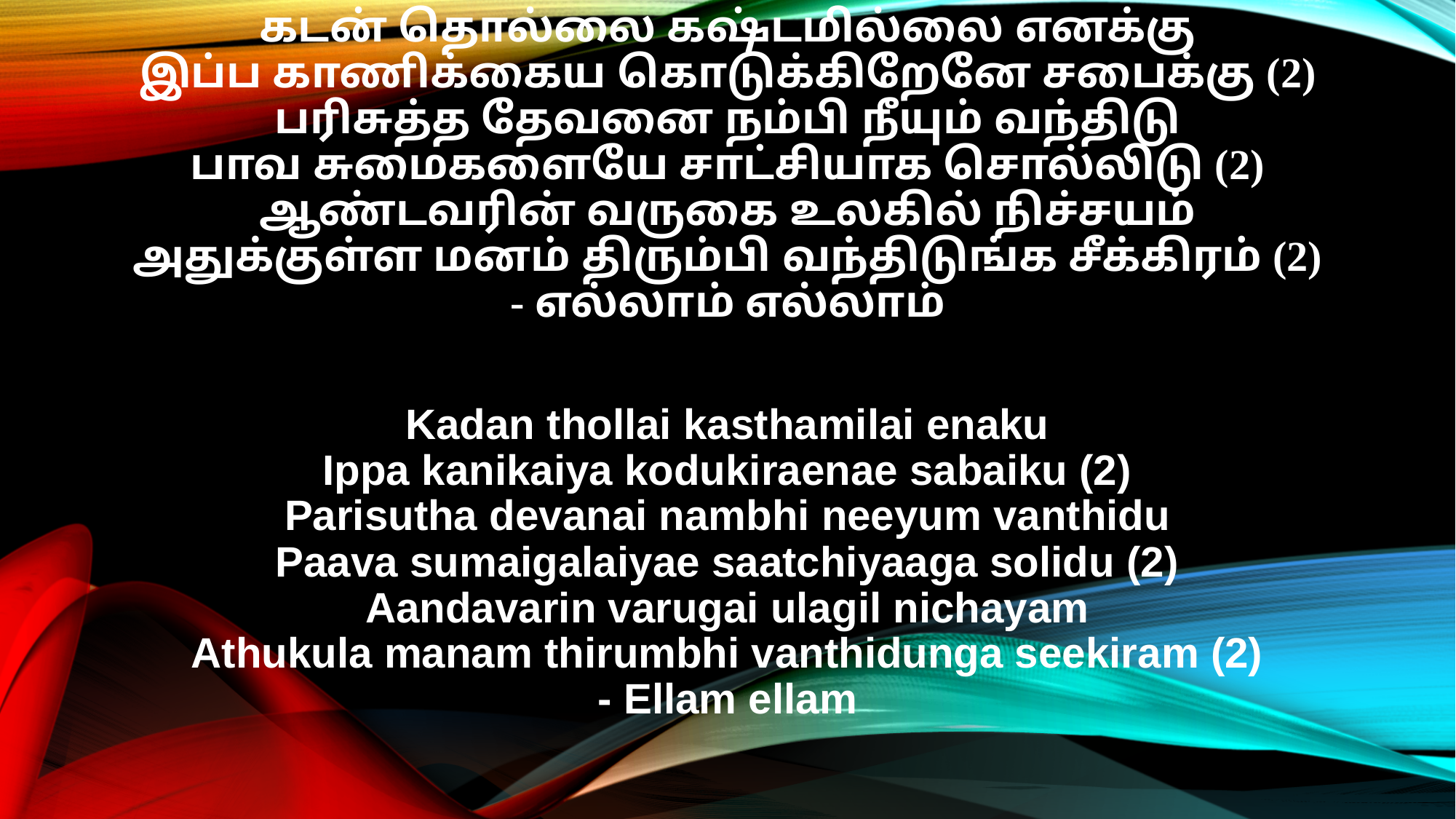

கடன் தொல்லை கஷ்டமில்லை எனக்கு
இப்ப காணிக்கைய கொடுக்கிறேனே சபைக்கு (2)
பரிசுத்த தேவனை நம்பி நீயும் வந்திடு
பாவ சுமைகளையே சாட்சியாக சொல்லிடு (2)
ஆண்டவரின் வருகை உலகில் நிச்சயம்
அதுக்குள்ள மனம் திரும்பி வந்திடுங்க சீக்கிரம் (2)
- எல்லாம் எல்லாம்

Kadan thollai kasthamilai enaku
Ippa kanikaiya kodukiraenae sabaiku (2)
Parisutha devanai nambhi neeyum vanthidu
Paava sumaigalaiyae saatchiyaaga solidu (2)
Aandavarin varugai ulagil nichayam
Athukula manam thirumbhi vanthidunga seekiram (2)
- Ellam ellam